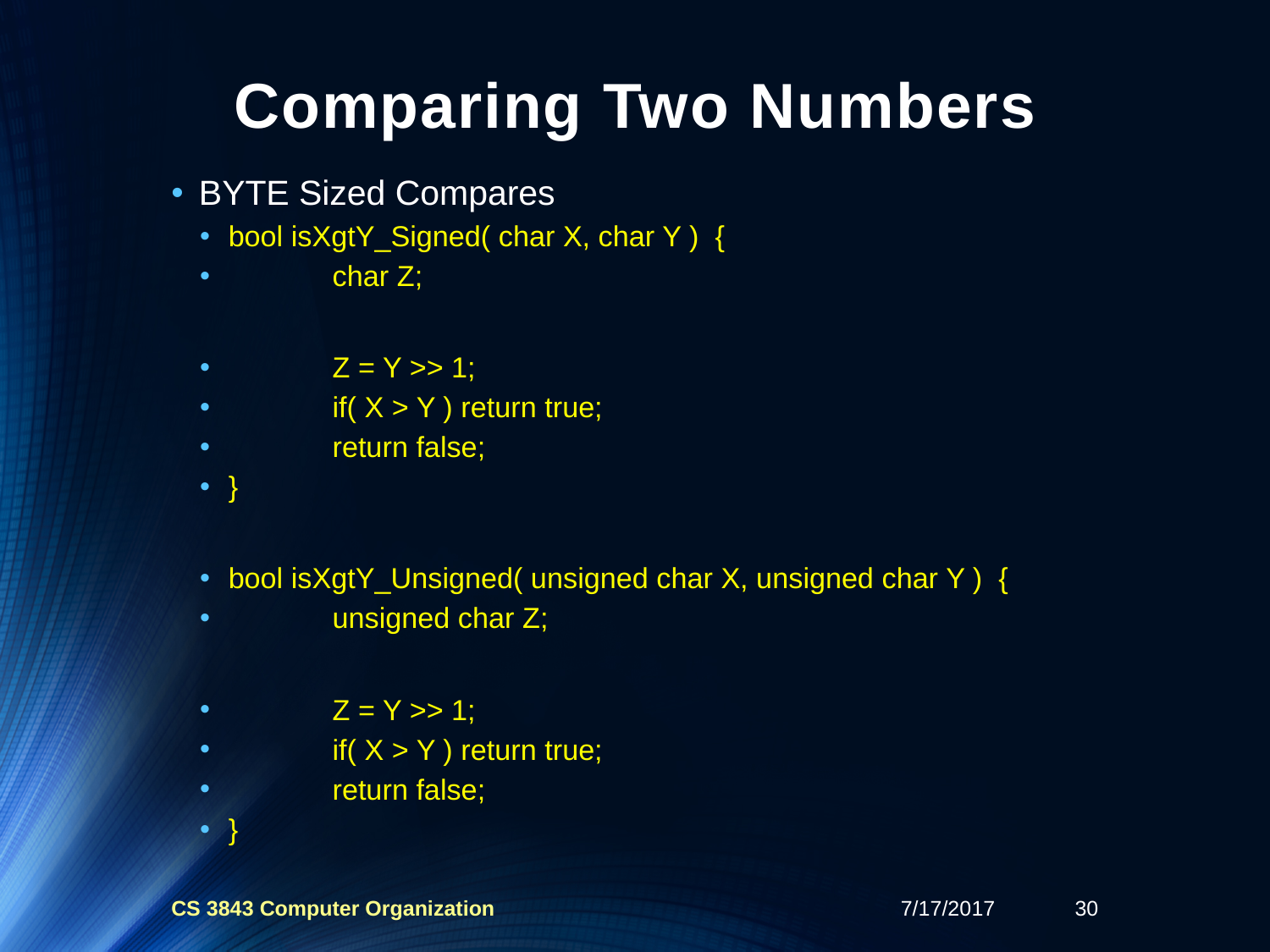

# Comparing Two Numbers
BYTE Sized Compares
bool isXgtY_Signed( char X, char Y )  {
	char Z;

	Z = Y >> 1;
	if( X > Y ) return true;
	return false;
}

bool isXgtY_Unsigned( unsigned char X, unsigned char Y )  {
	unsigned char Z;

	Z = Y >> 1;
	if( X > Y ) return true;
	return false;
}
CS 3843 Computer Organization
7/17/2017
30